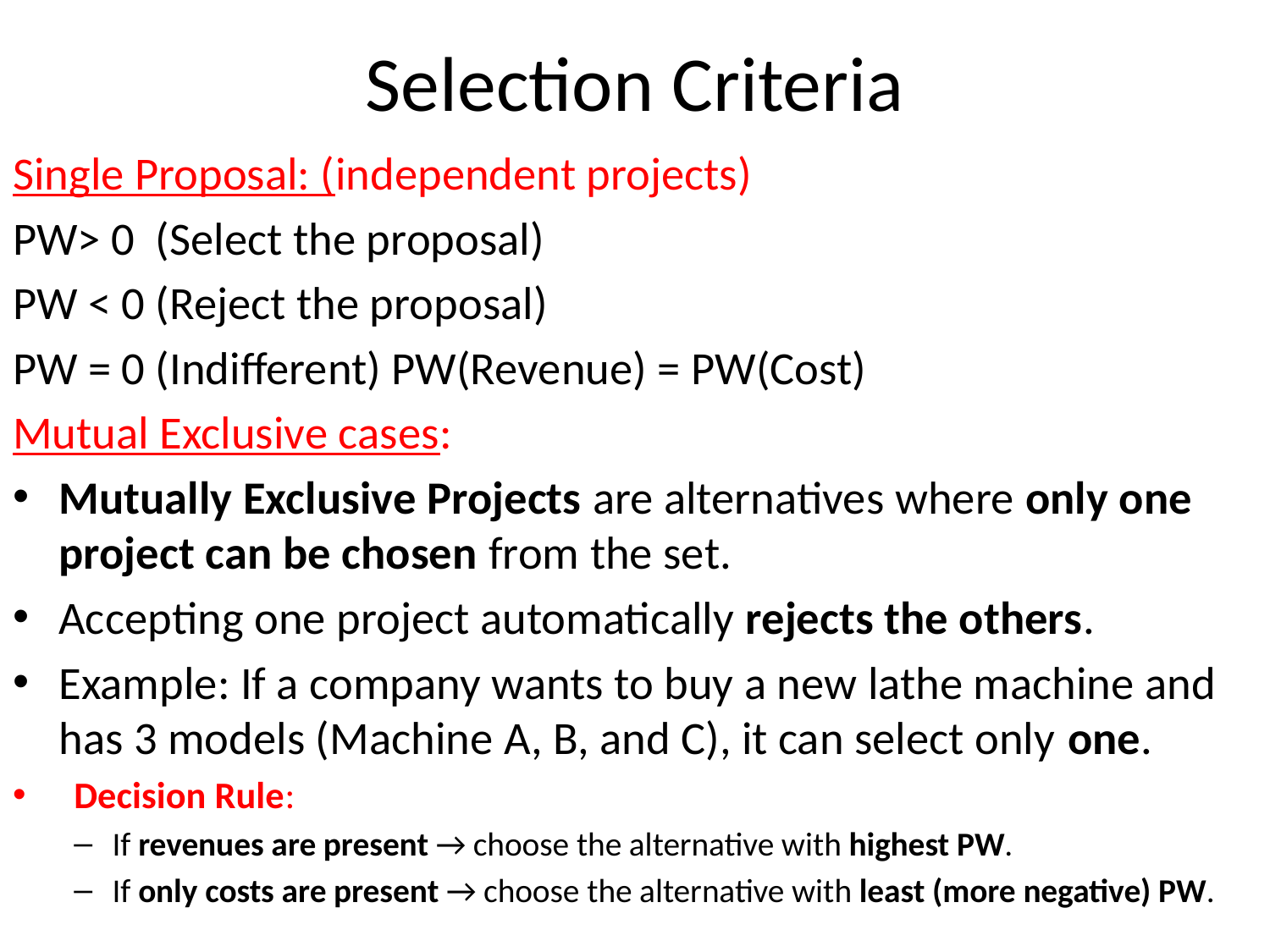

# Selection Criteria
Single Proposal: (independent projects)
PW> 0  (Select the proposal)
PW < 0 (Reject the proposal)
PW = 0 (Indifferent) PW(Revenue) = PW(Cost)
Mutual Exclusive cases:
Mutually Exclusive Projects are alternatives where only one project can be chosen from the set.
Accepting one project automatically rejects the others.
Example: If a company wants to buy a new lathe machine and has 3 models (Machine A, B, and C), it can select only one.
Decision Rule:
If revenues are present → choose the alternative with highest PW.
If only costs are present → choose the alternative with least (more negative) PW.